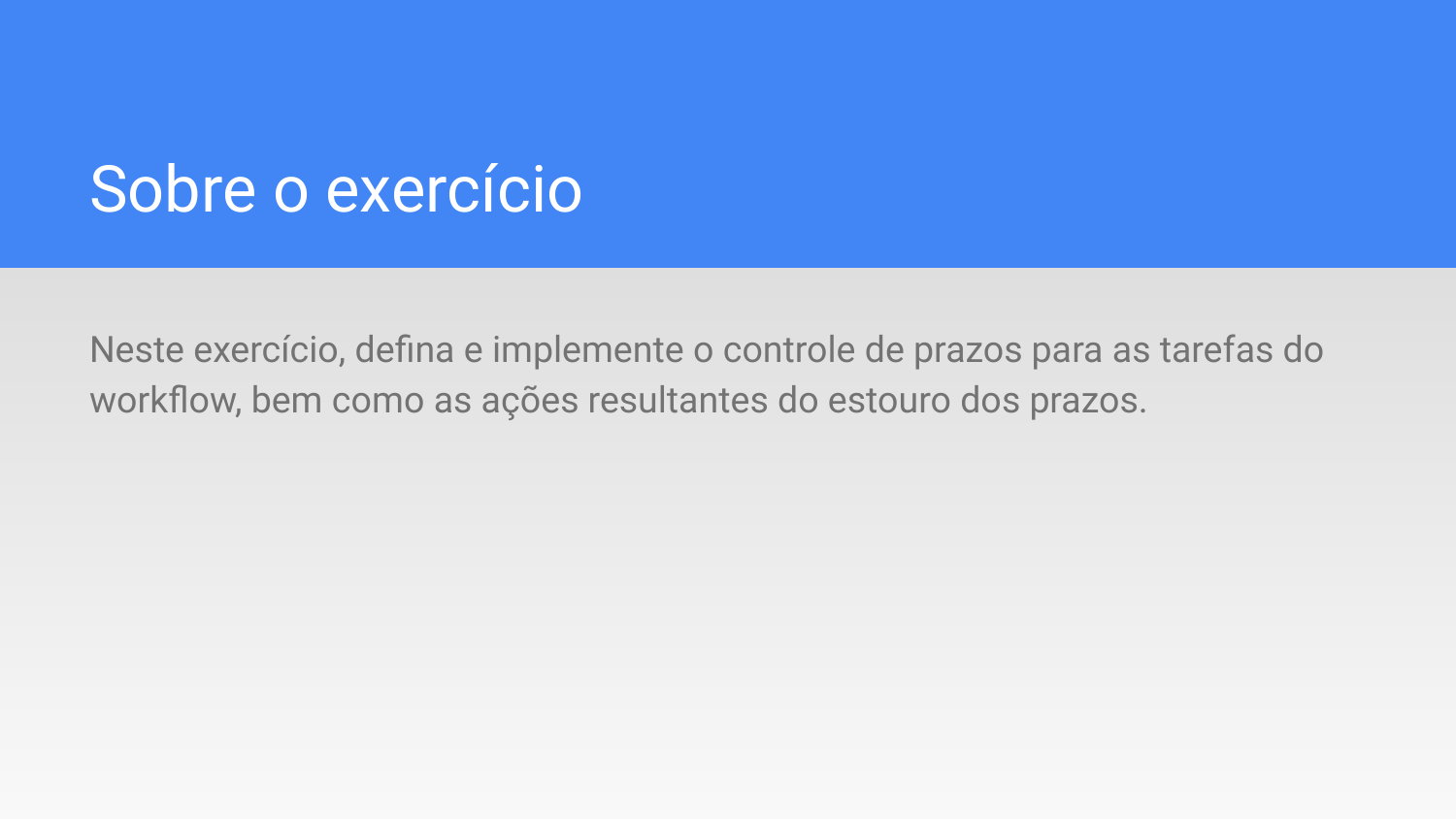

Sobre o exercício
Neste exercício, defina e implemente o controle de prazos para as tarefas do workflow, bem como as ações resultantes do estouro dos prazos.